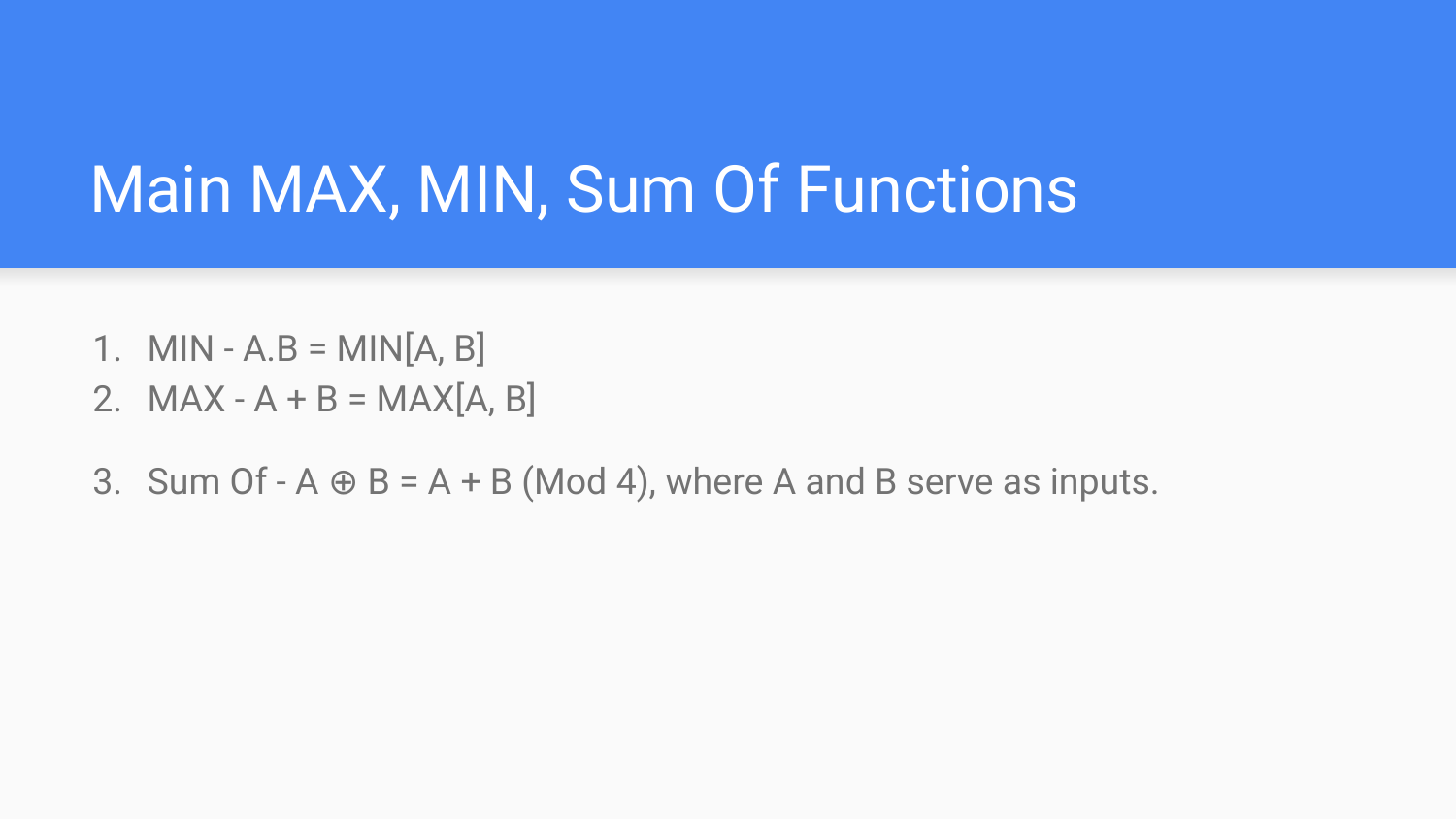

# Main MAX, MIN, Sum Of Functions
MIN - A.B = MIN[A, B]
MAX - A + B = MAX[A, B]
Sum Of - A ⊕ B = A + B (Mod 4), where A and B serve as inputs.